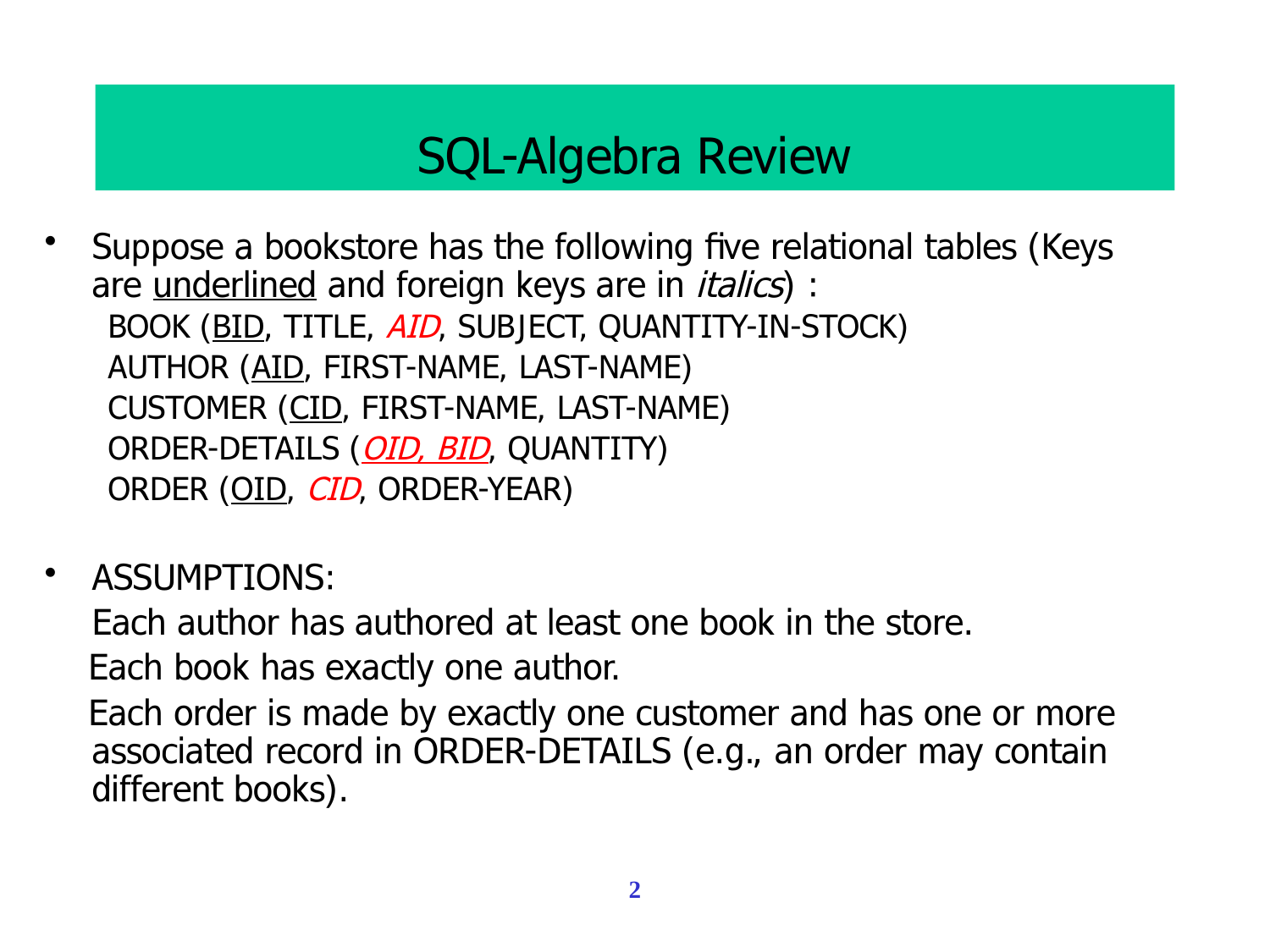

SQL-Algebra Review
Suppose a bookstore has the following five relational tables (Keys are underlined and foreign keys are in italics) :
BOOK (BID, TITLE, AID, SUBJECT, QUANTITY-IN-STOCK)
AUTHOR (AID, FIRST-NAME, LAST-NAME)
CUSTOMER (CID, FIRST-NAME, LAST-NAME)
ORDER-DETAILS (OID, BID, QUANTITY)
ORDER (OID, CID, ORDER-YEAR)

ASSUMPTIONS:
	Each author has authored at least one book in the store.
    Each book has exactly one author.
    Each order is made by exactly one customer and has one or more associated record in ORDER-DETAILS (e.g., an order may contain different books).
2